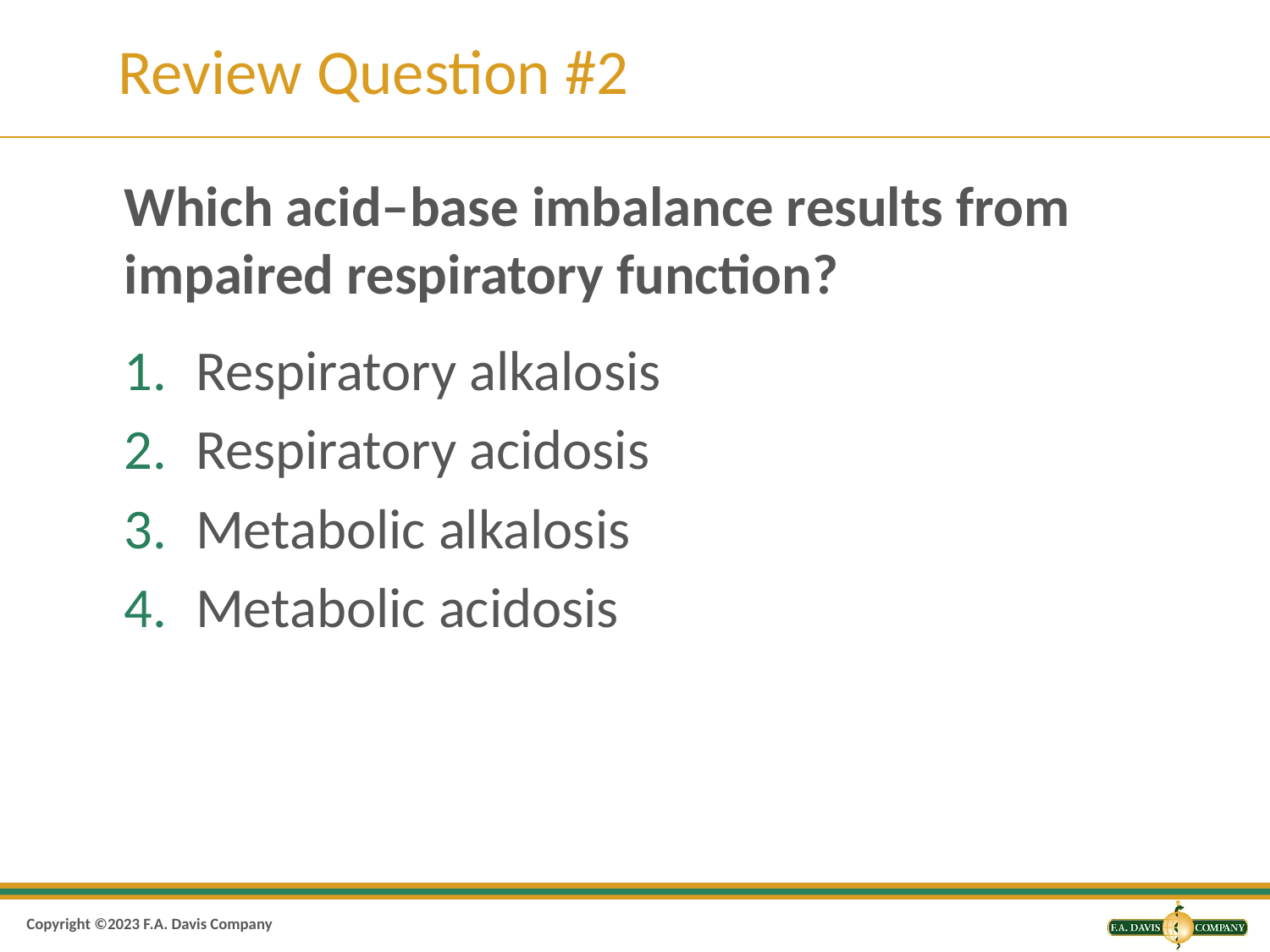

# Review Question #2
Which acid–base imbalance results from impaired respiratory function?
Respiratory alkalosis
Respiratory acidosis
Metabolic alkalosis
Metabolic acidosis